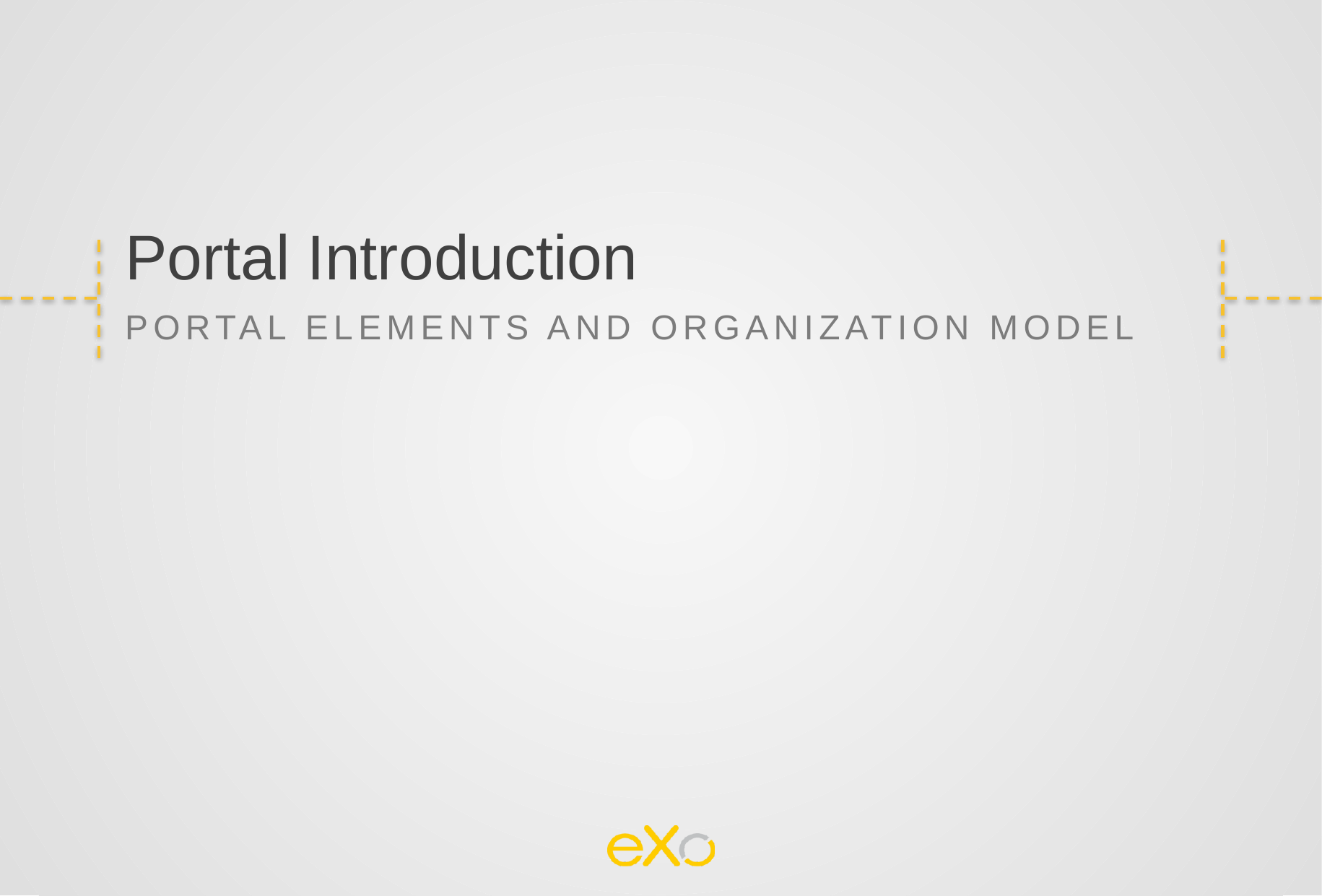

Portal Introduction
Portal Elements and Organization ModeL